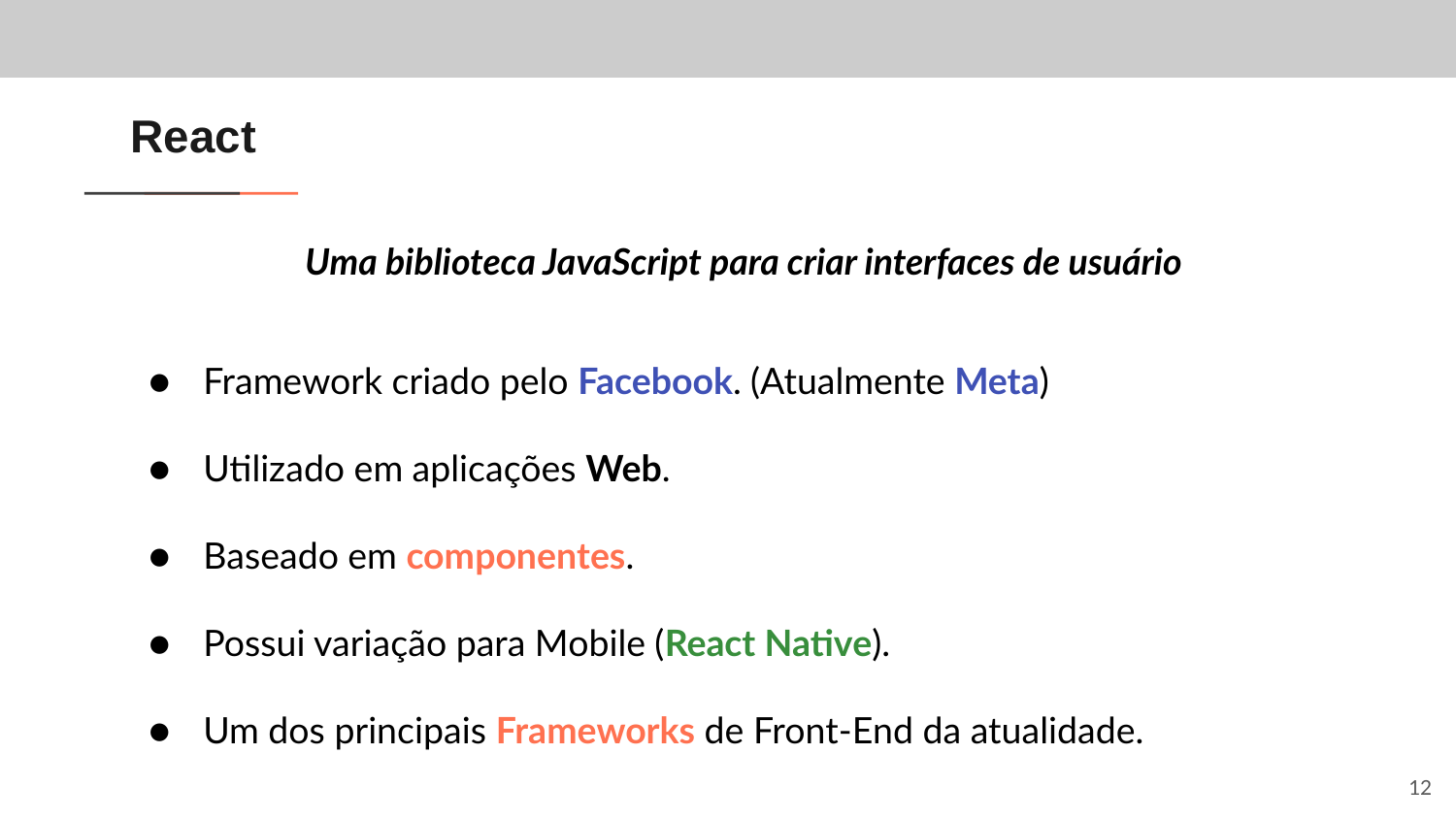

# React
Uma biblioteca JavaScript para criar interfaces de usuário

Framework criado pelo Facebook. (Atualmente Meta)

Utilizado em aplicações Web.

Baseado em componentes.

Possui variação para Mobile (React Native).

Um dos principais Frameworks de Front-End da atualidade.
12